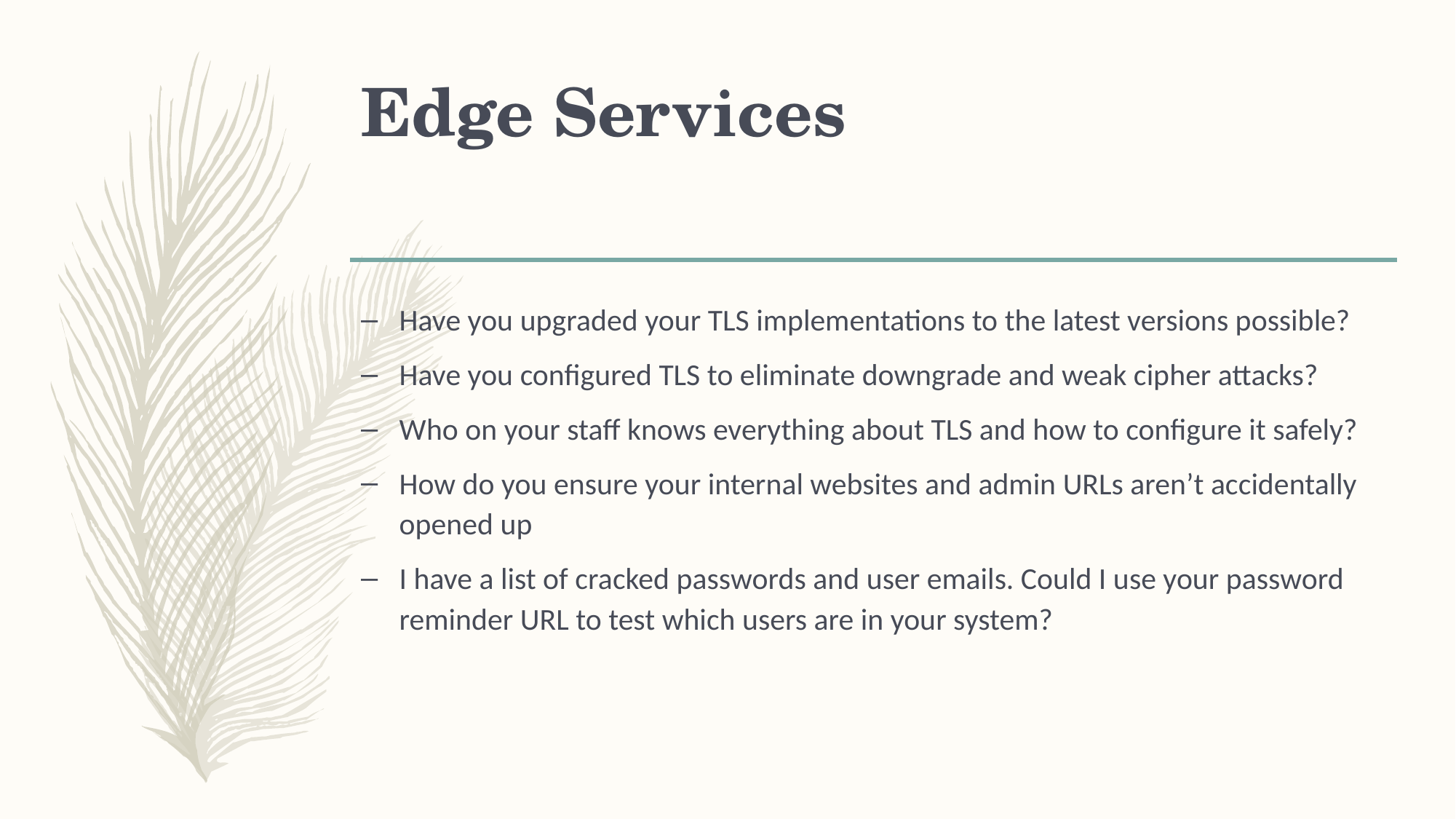

# Edge Services
Have you upgraded your TLS implementations to the latest versions possible?
Have you configured TLS to eliminate downgrade and weak cipher attacks?
Who on your staff knows everything about TLS and how to configure it safely?
How do you ensure your internal websites and admin URLs aren’t accidentally opened up
I have a list of cracked passwords and user emails. Could I use your password reminder URL to test which users are in your system?